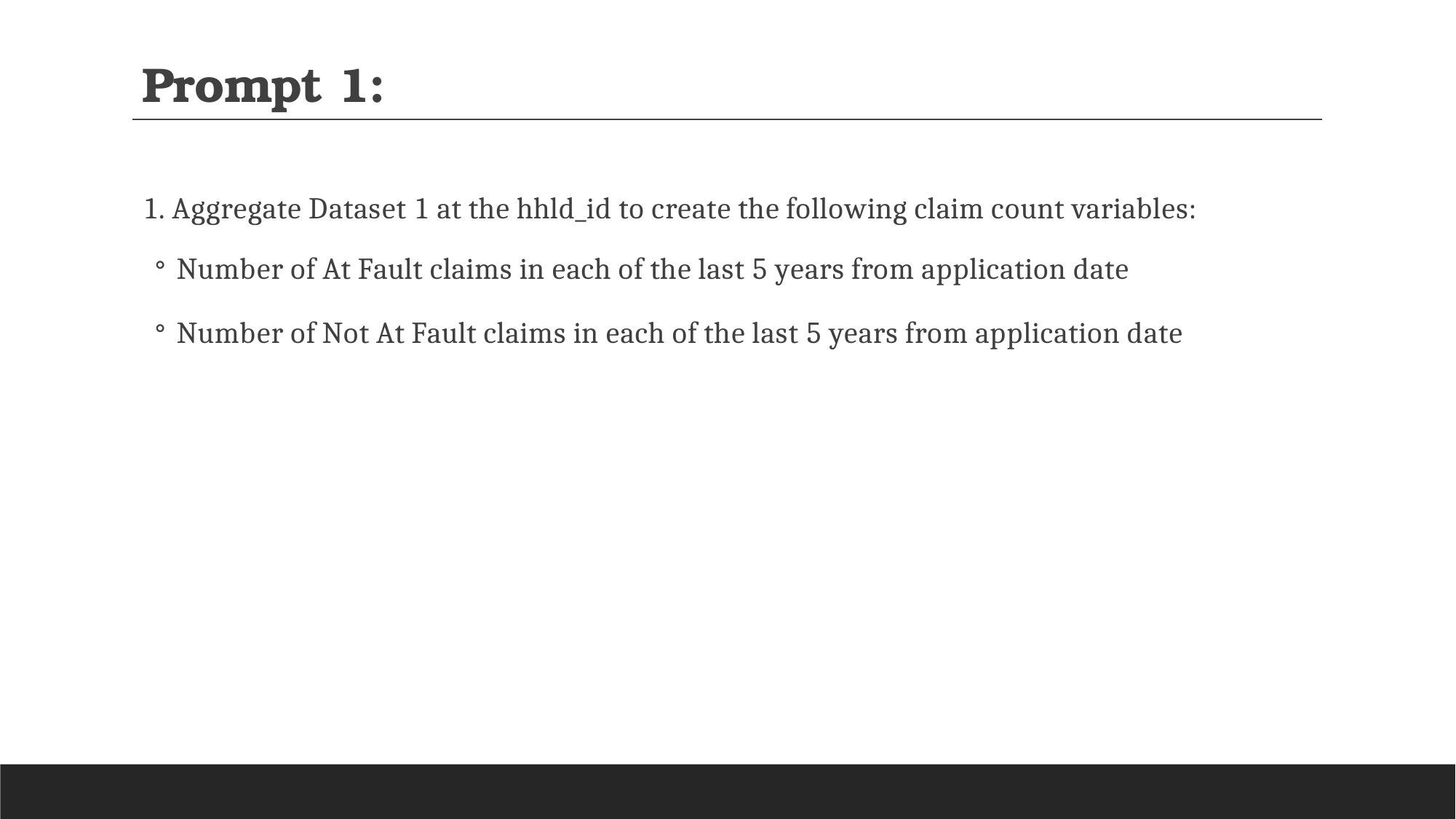

# Prompt 1:
1. Aggregate Dataset 1 at the hhld_id to create the following claim count variables:
Number of At Fault claims in each of the last 5 years from application date
Number of Not At Fault claims in each of the last 5 years from application date